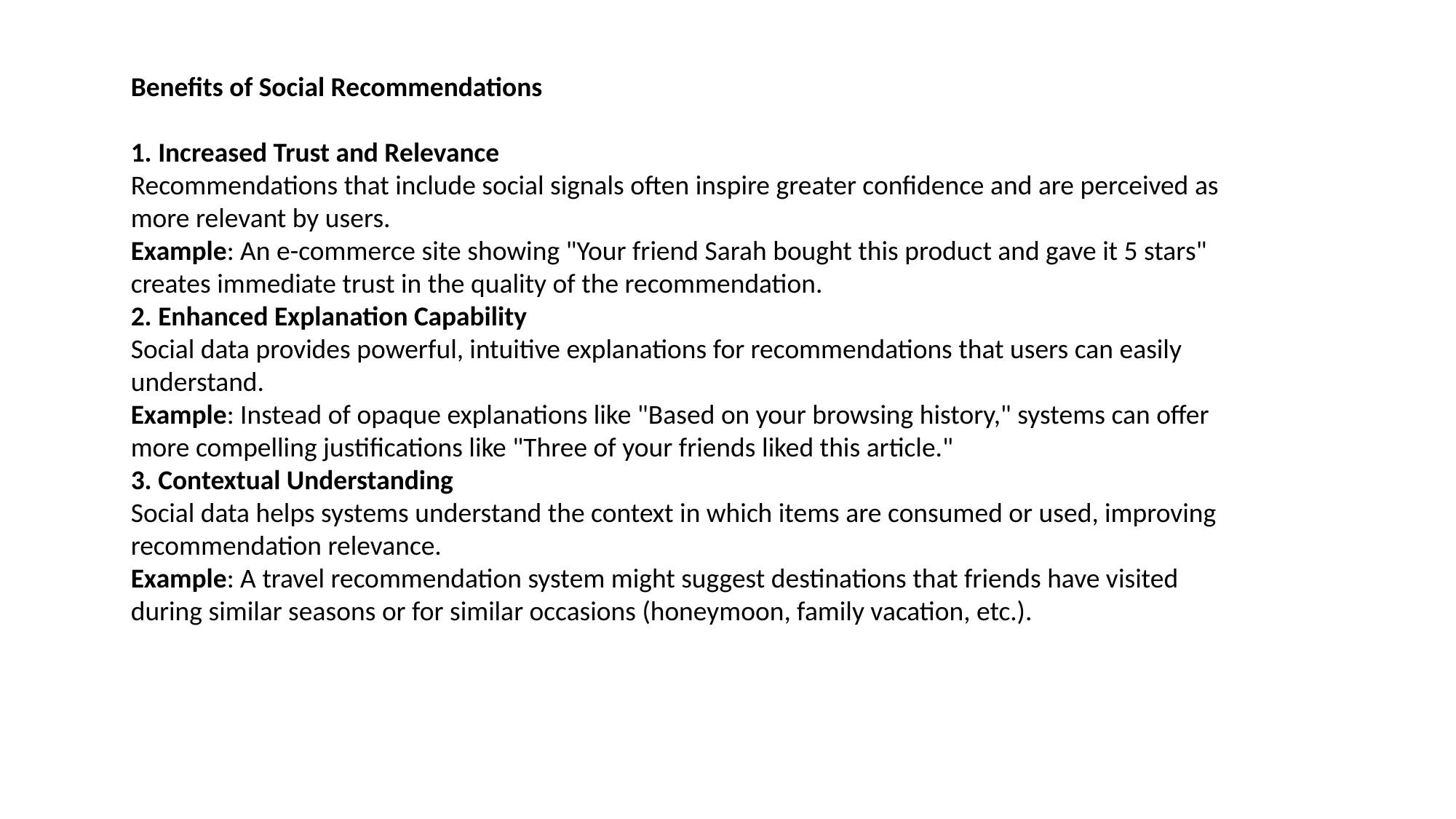

Benefits of Social Recommendations

1. Increased Trust and Relevance
Recommendations that include social signals often inspire greater confidence and are perceived as more relevant by users.
Example: An e-commerce site showing "Your friend Sarah bought this product and gave it 5 stars" creates immediate trust in the quality of the recommendation.
2. Enhanced Explanation Capability
Social data provides powerful, intuitive explanations for recommendations that users can easily understand.
Example: Instead of opaque explanations like "Based on your browsing history," systems can offer more compelling justifications like "Three of your friends liked this article."
3. Contextual Understanding
Social data helps systems understand the context in which items are consumed or used, improving recommendation relevance.
Example: A travel recommendation system might suggest destinations that friends have visited during similar seasons or for similar occasions (honeymoon, family vacation, etc.).